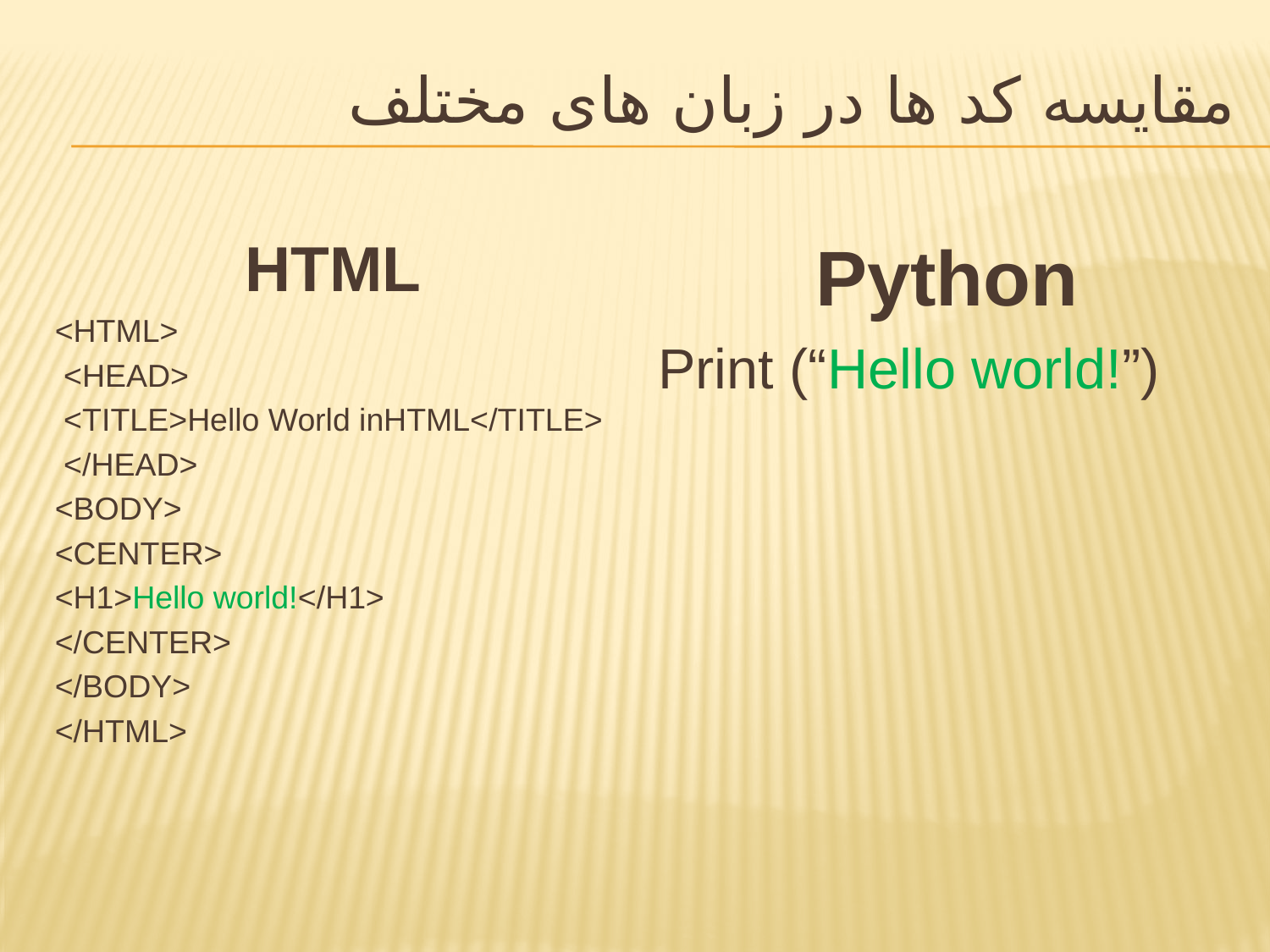

# مقایسه کد ها در زبان های مختلف
HTML
<HTML>
 <HEAD>
 <TITLE>Hello World inHTML</TITLE>
 </HEAD>
<BODY>
<CENTER>
<H1>Hello world!</H1>
</CENTER>
</BODY>
</HTML>
Python
Print (“Hello world!”)